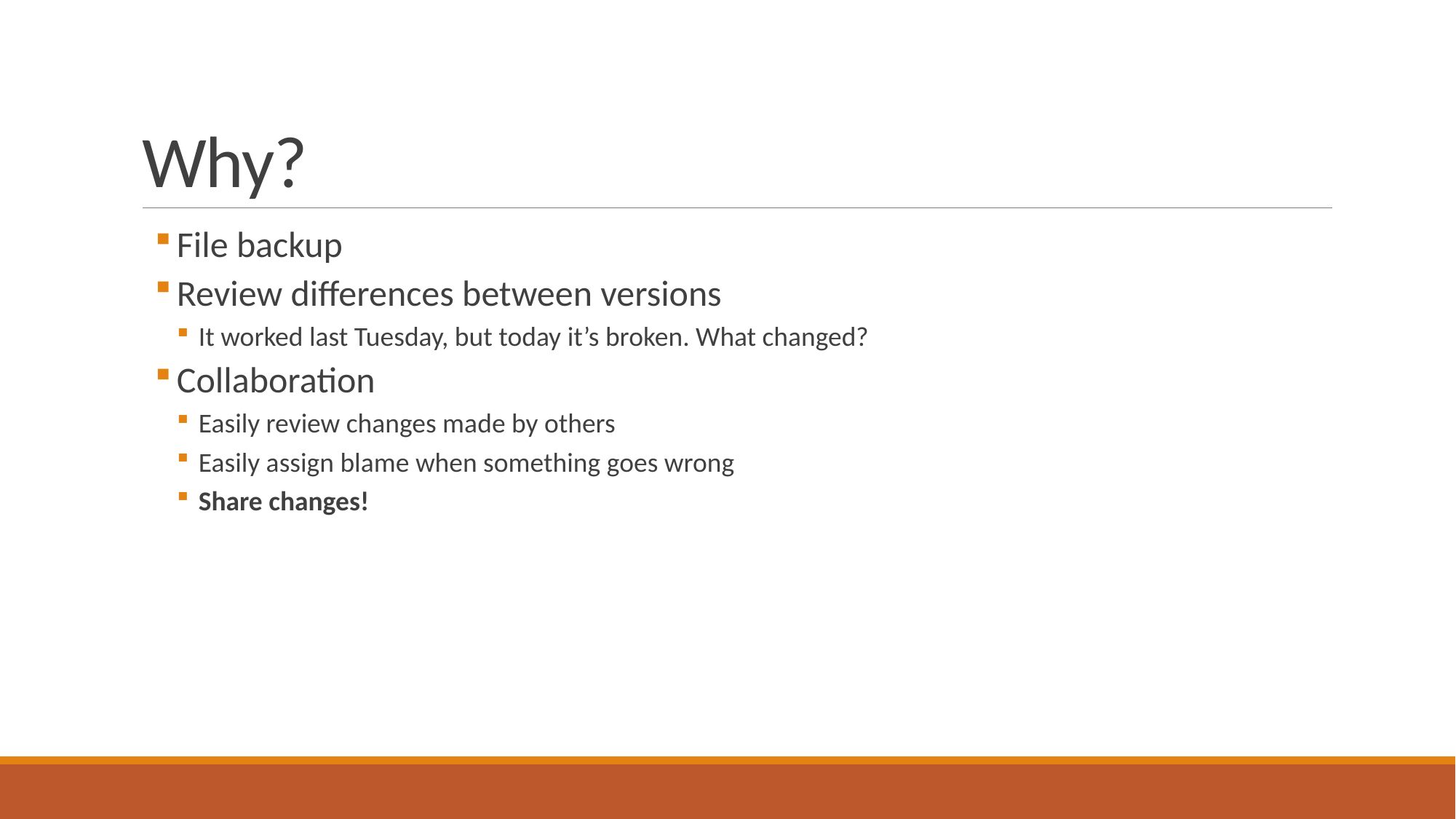

# Why?
File backup
Review differences between versions
It worked last Tuesday, but today it’s broken. What changed?
Collaboration
Easily review changes made by others
Easily assign blame when something goes wrong
Share changes!